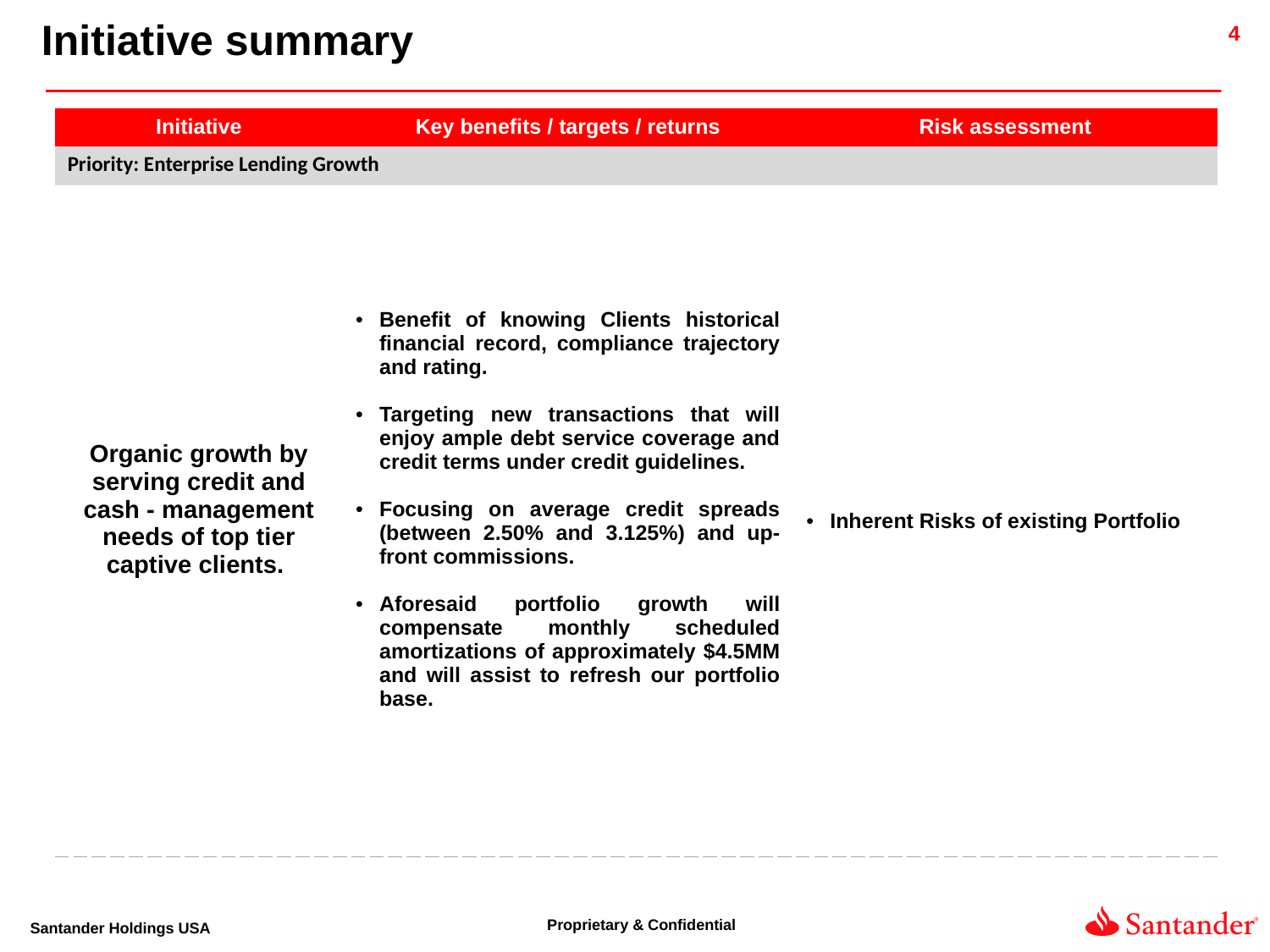

Initiative summary
| Initiative | Key benefits / targets / returns | Risk assessment |
| --- | --- | --- |
| Priority: Enterprise Lending Growth |  |  |
| Organic growth by serving credit and cash - management needs of top tier captive clients. | Benefit of knowing Clients historical financial record, compliance trajectory and rating. Targeting new transactions that will enjoy ample debt service coverage and credit terms under credit guidelines. Focusing on average credit spreads (between 2.50% and 3.125%) and up-front commissions. Aforesaid portfolio growth will compensate monthly scheduled amortizations of approximately $4.5MM and will assist to refresh our portfolio base. | Inherent Risks of existing Portfolio |
|  |  |  |